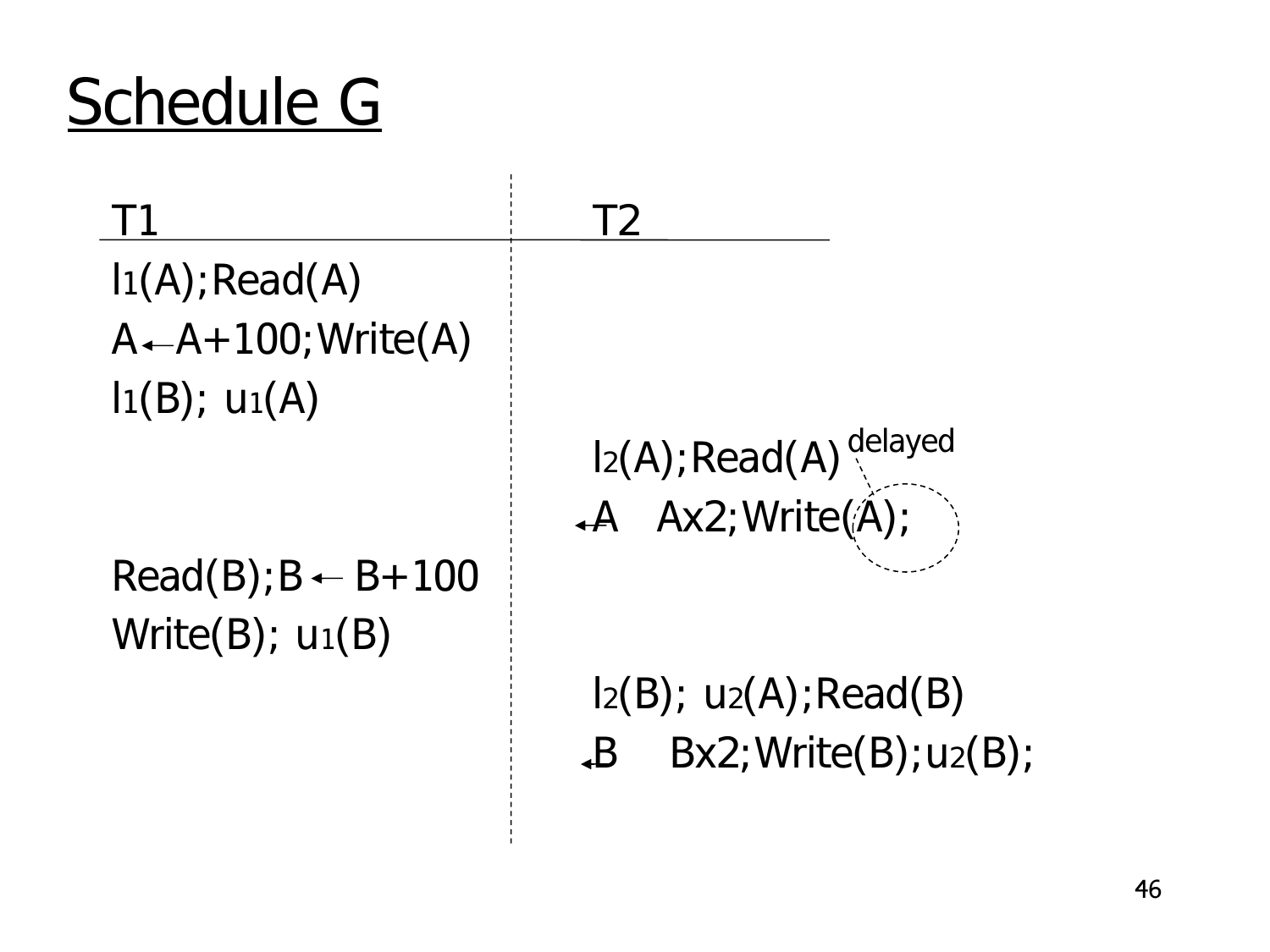

Schedule G

T1			    T2
l1(A);Read(A)
A   A+100;Write(A)
l1(B); u1(A)
				    l2(A);Read(A)
				    A   Ax2;Write(A);l2(B)
Read(B);B    B+100
Write(B); u1(B)
				    l2(B); u2(A);Read(B)
				    B    Bx2;Write(B);u2(B);

delayed

46